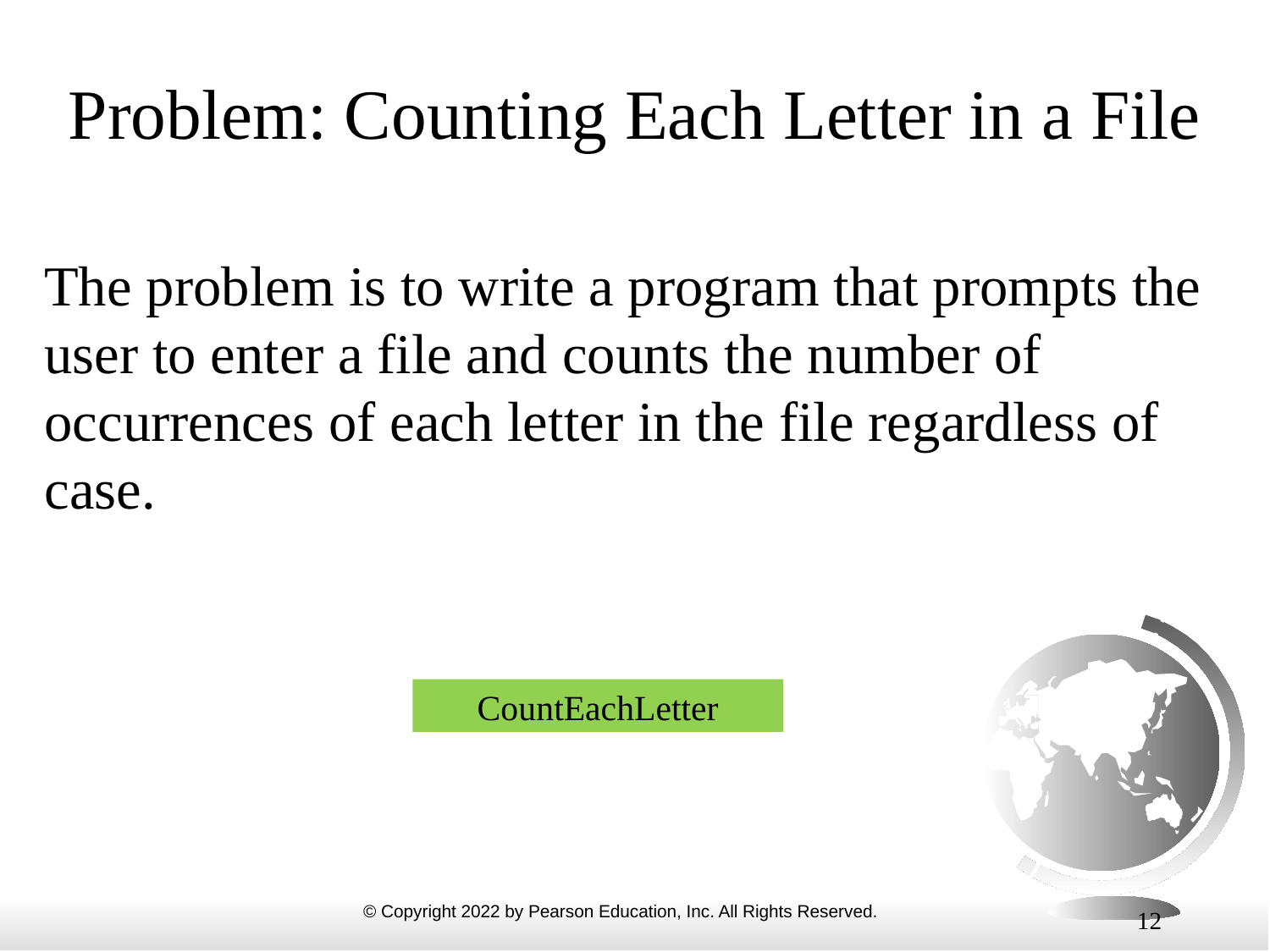

# Problem: Counting Each Letter in a File
The problem is to write a program that prompts the user to enter a file and counts the number of occurrences of each letter in the file regardless of case.

CountEachLetter

12